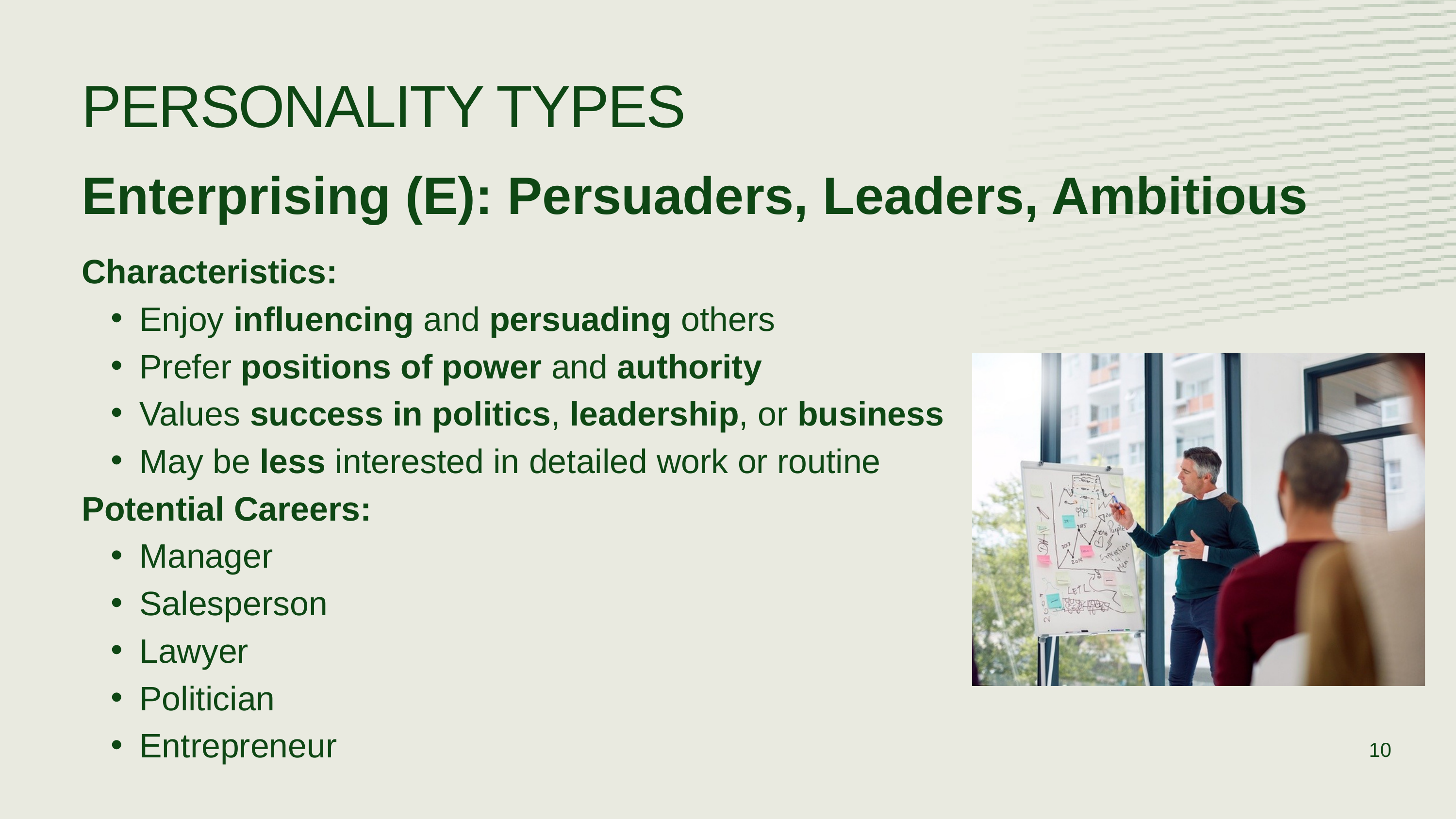

PERSONALITY TYPES
Enterprising (E): Persuaders, Leaders, Ambitious
Characteristics:
Enjoy influencing and persuading others
Prefer positions of power and authority
Values success in politics, leadership, or business
May be less interested in detailed work or routine
Potential Careers:
Manager
Salesperson
Lawyer
Politician
Entrepreneur

10